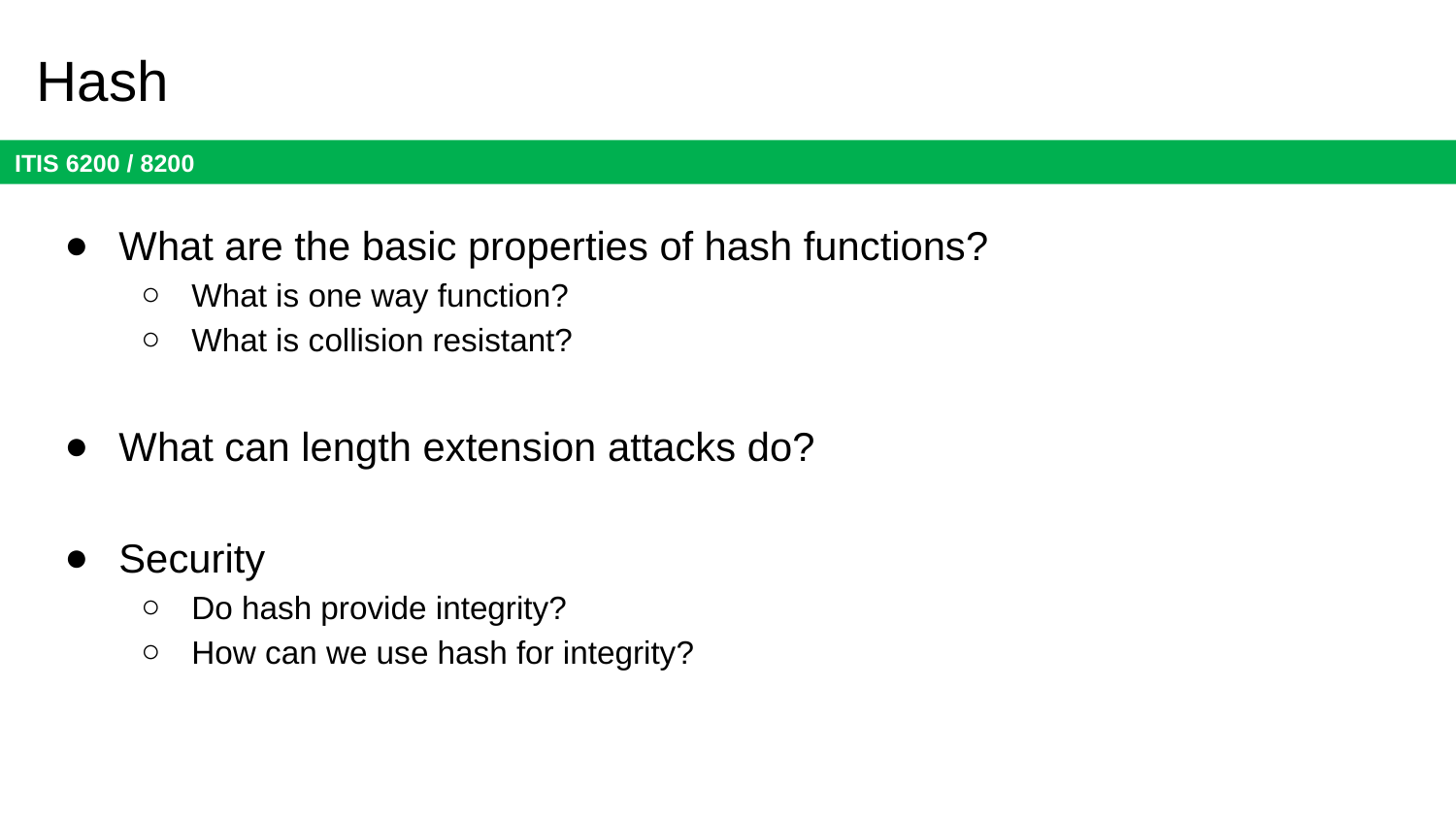

# Hash
What are the basic properties of hash functions?
What is one way function?
What is collision resistant?

What can length extension attacks do?

Security
Do hash provide integrity?
How can we use hash for integrity?